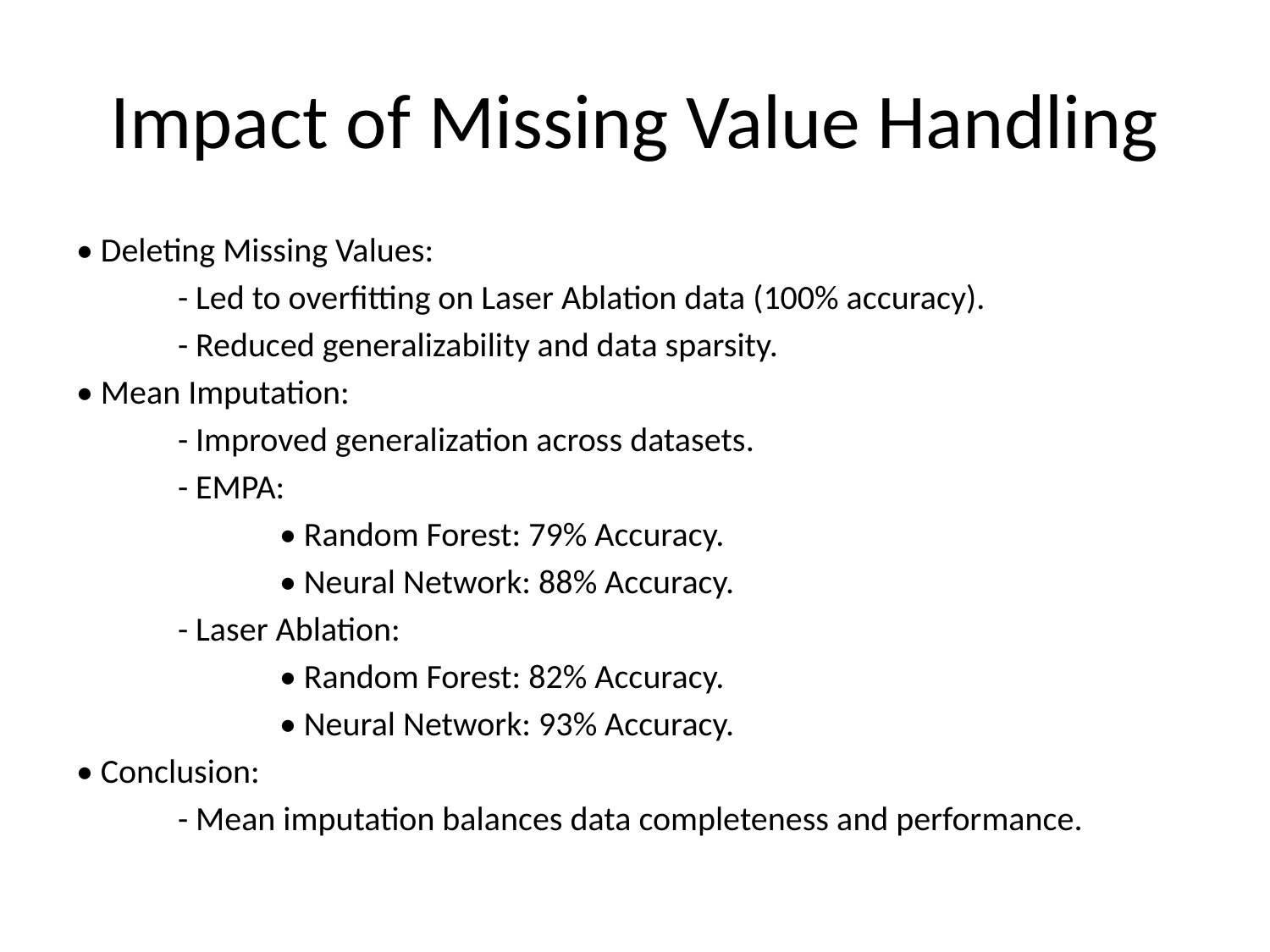

# Impact of Missing Value Handling
• Deleting Missing Values:
	- Led to overfitting on Laser Ablation data (100% accuracy).
	- Reduced generalizability and data sparsity.
• Mean Imputation:
	- Improved generalization across datasets.
	- EMPA:
		• Random Forest: 79% Accuracy.
		• Neural Network: 88% Accuracy.
	- Laser Ablation:
		• Random Forest: 82% Accuracy.
		• Neural Network: 93% Accuracy.
• Conclusion:
	- Mean imputation balances data completeness and performance.